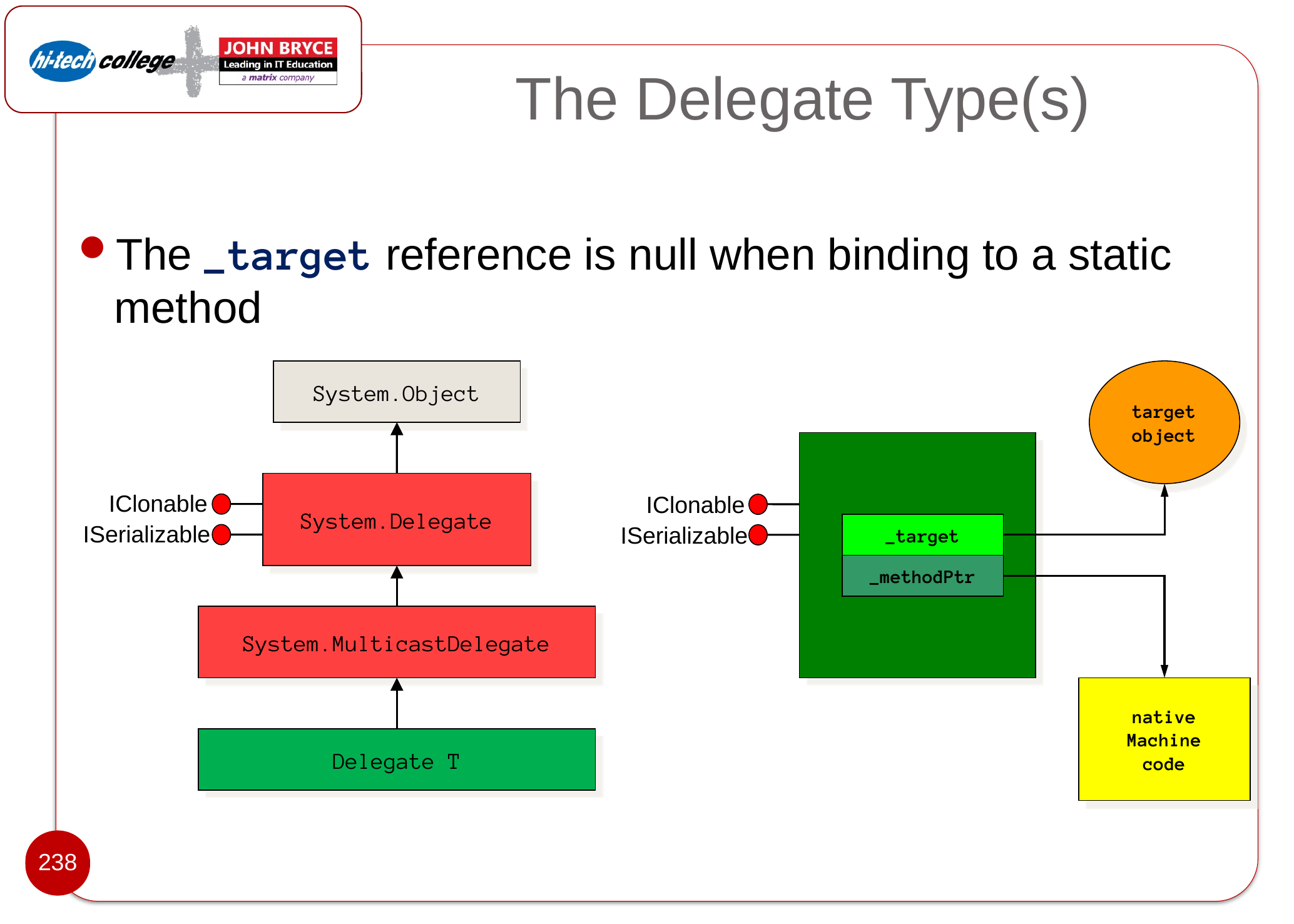

# The Delegate Type(s)
The _target reference is null when binding to a static method

System.Object
target
object

System.Delegate
IClonable
IClonable

ISerializable
_target
ISerializable

_methodPtr
System.MulticastDelegate
native
Machine
code
Delegate T
238